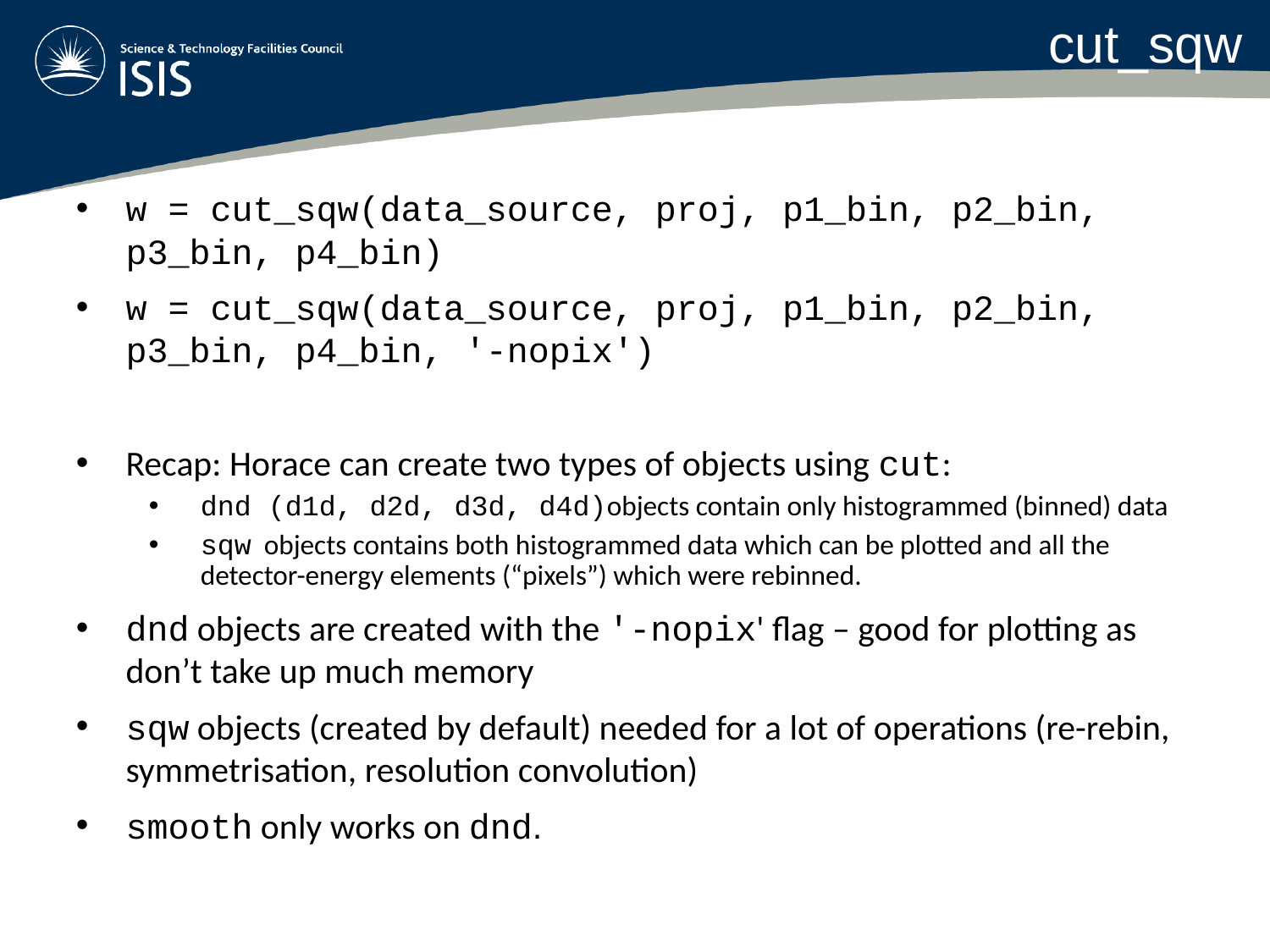

cut_sqw
w = cut_sqw(data_source, proj, p1_bin, p2_bin, p3_bin, p4_bin)
w = cut_sqw(data_source, proj, p1_bin, p2_bin, p3_bin, p4_bin, '-nopix')

Recap: Horace can create two types of objects using cut:
dnd (d1d, d2d, d3d, d4d)objects contain only histogrammed (binned) data
sqw  objects contains both histogrammed data which can be plotted and all the detector-energy elements (“pixels”) which were rebinned.
dnd objects are created with the '-nopix' flag – good for plotting as don’t take up much memory
sqw objects (created by default) needed for a lot of operations (re-rebin, symmetrisation, resolution convolution)
smooth only works on dnd.